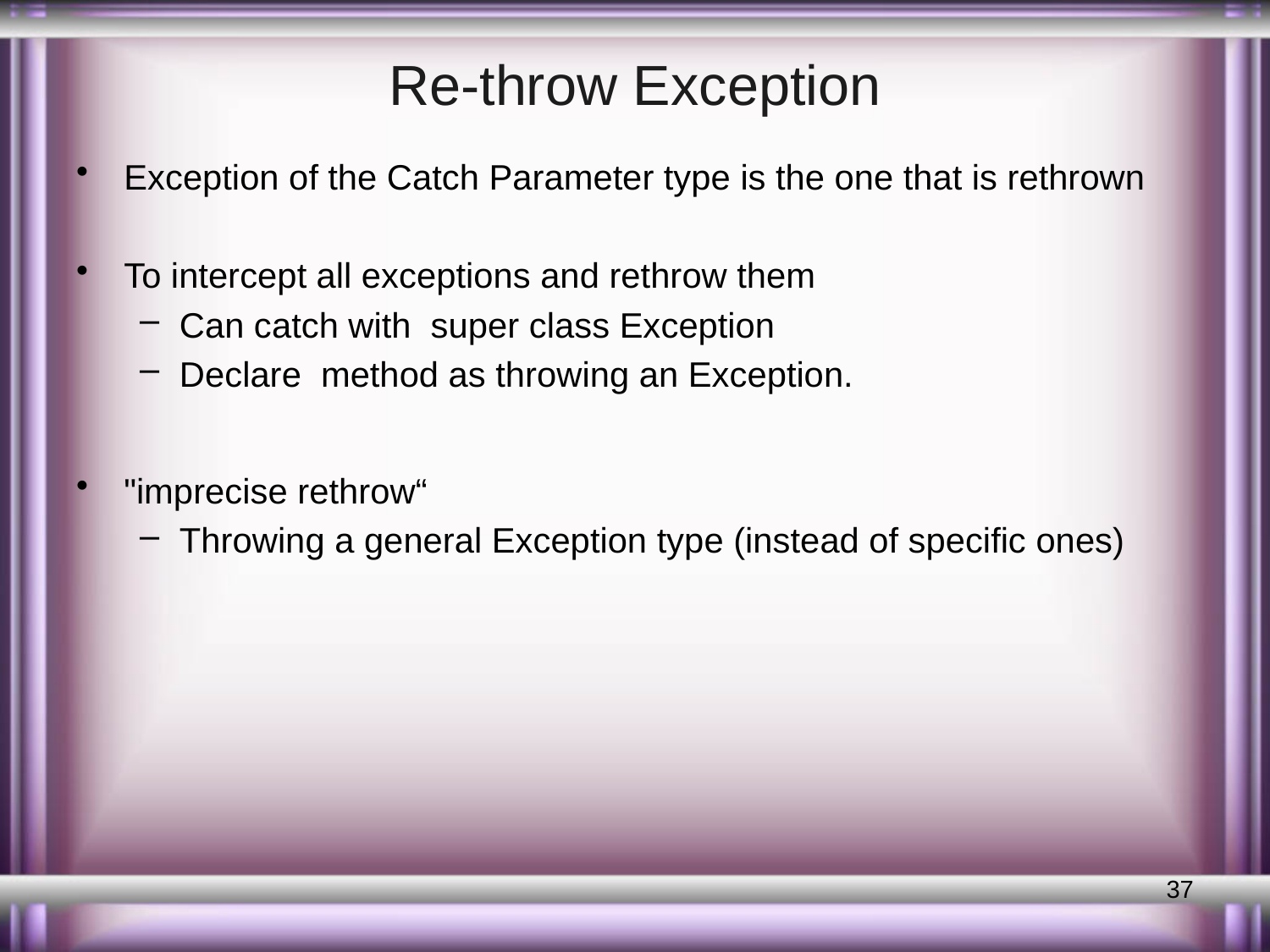

# Re-throw Exception
Exception of the Catch Parameter type is the one that is rethrown

To intercept all exceptions and rethrow them
Can catch with  super class Exception
Declare  method as throwing an Exception.

"imprecise rethrow“
Throwing a general Exception type (instead of specific ones)
37